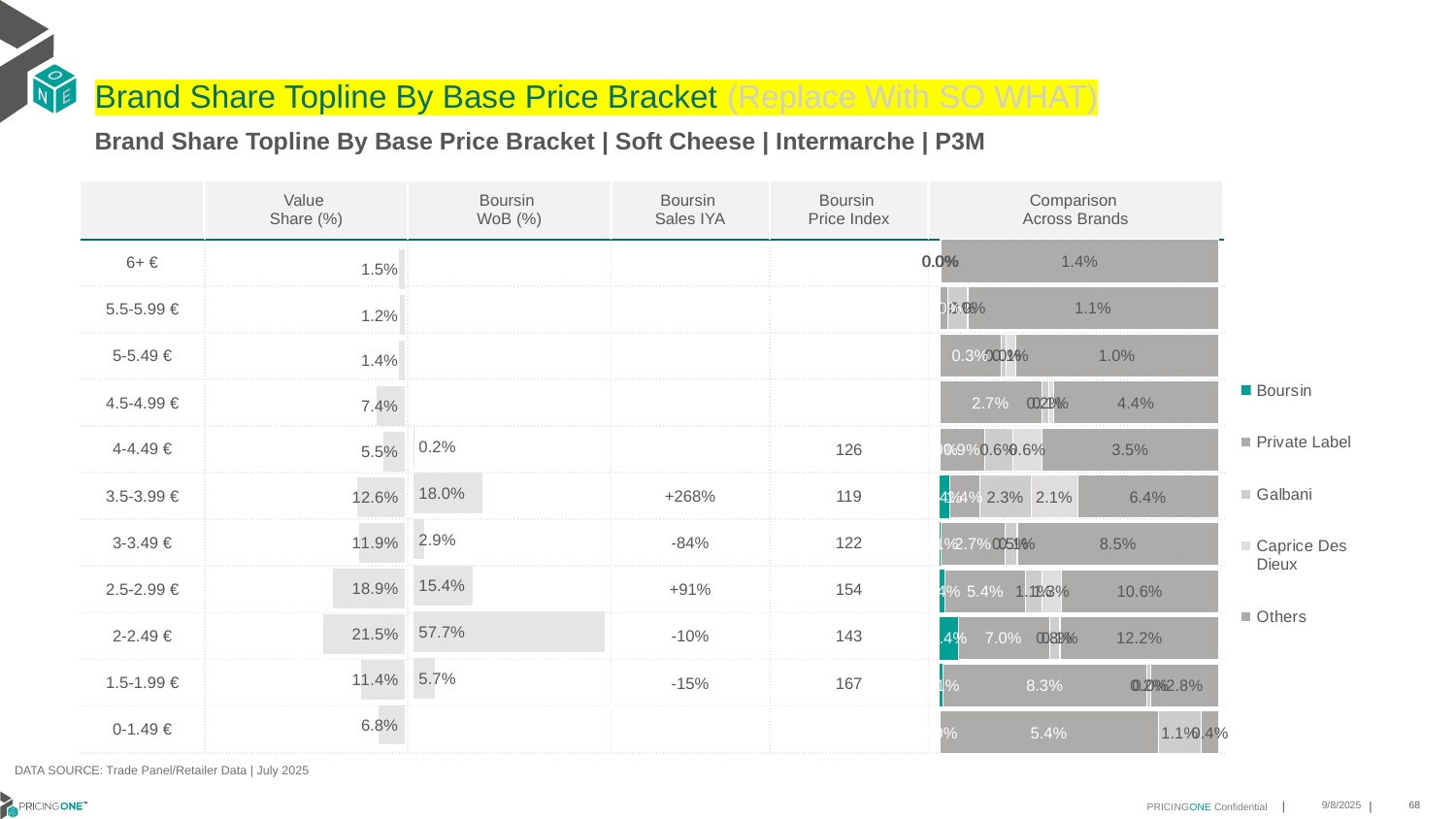

# Brand Share Topline By Base Price Bracket (Replace With SO WHAT)
Brand Share Topline By Base Price Bracket | Soft Cheese | Intermarche | P3M
|  | Value Share (%) | Boursin WoB (%) | Boursin Sales IYA | Boursin Price Index | Comparison Across Brands |
| --- | --- | --- | --- | --- | --- |
| 6+ € |  |  |  |  |  |
| 5.5-5.99 € |  |  |  |  |  |
| 5-5.49 € |  |  |  |  |  |
| 4.5-4.99 € |  |  |  |  |  |
| 4-4.49 € |  |  |  | 126 |  |
| 3.5-3.99 € |  |  | +268% | 119 |  |
| 3-3.49 € |  |  | -84% | 122 |  |
| 2.5-2.99 € |  |  | +91% | 154 |  |
| 2-2.49 € |  |  | -10% | 143 |  |
| 1.5-1.99 € |  |  | -15% | 167 |  |
| 0-1.49 € |  |  |  |  |  |

### Chart

| Category | Boursin | Private Label | Galbani | Caprice Des Dieux | Others |
|---|---|---|---|---|---|
| 6+ € | None | None | 8.117504117476529e-05 | 2.6473908436341704e-06 | 0.014456809217555391 |
| 5.5-5.99 € | None | 0.0003720745271640937 | 0.0008368309565820819 | 1.1953898568076221e-05 | 0.010872770332307116 |
| 5-5.49 € | None | 0.00318188512132789 | 0.00022773366936928503 | 0.0005139073304754595 | 0.010471086828602379 |
| 4.5-4.99 € | None | 0.027208948376122387 | 0.0017015233795207435 | 0.0013002985246683009 | 0.043969498527626875 |
| 4-4.49 € | 5.6738927006220936e-05 | 0.0087593396436526 | 0.005532054091629053 | 0.005773384667480337 | 0.0345970266479976 |
| 3.5-3.99 € | 0.004427290925762504 | 0.013677814461816037 | 0.023204282047865035 | 0.02082272756243079 | 0.06351477292277906 |
| 3-3.49 € | 0.0007271674354298761 | 0.02707670655893752 | 0.004936275038177873 | 0.0006225548573346039 | 0.08535571254867091 |
| 2.5-2.99 € | 0.0037977808617816865 | 0.0544657529862888 | 0.01072482414619236 | 0.013421650369286059 | 0.10619583973908059 |
| 2-2.49 € | 0.014202711947701584 | 0.07046167163851699 | 0.007882762990325958 | 0.000703428003062288 | 0.12172099308135753 |
| 1.5-1.99 € | 0.0014093408378813206 | 0.0831537452144782 | 0.0017297970492762226 | 2.6473908436341704e-06 | 0.027583229062322846 |
| 0-1.49 € | 6.037908941621792e-07 | 0.05358171022632858 | 0.010502135614198334 | None | 0.0041663835913043476 |

### Chart

| Category | Value Share |
|---|---|
|  | 0.014540631649573792 |

### Chart

| Category | Brand WoB % |
|---|---|
|  | None |
DATA SOURCE: Trade Panel/Retailer Data | July 2025

9/8/2025
68